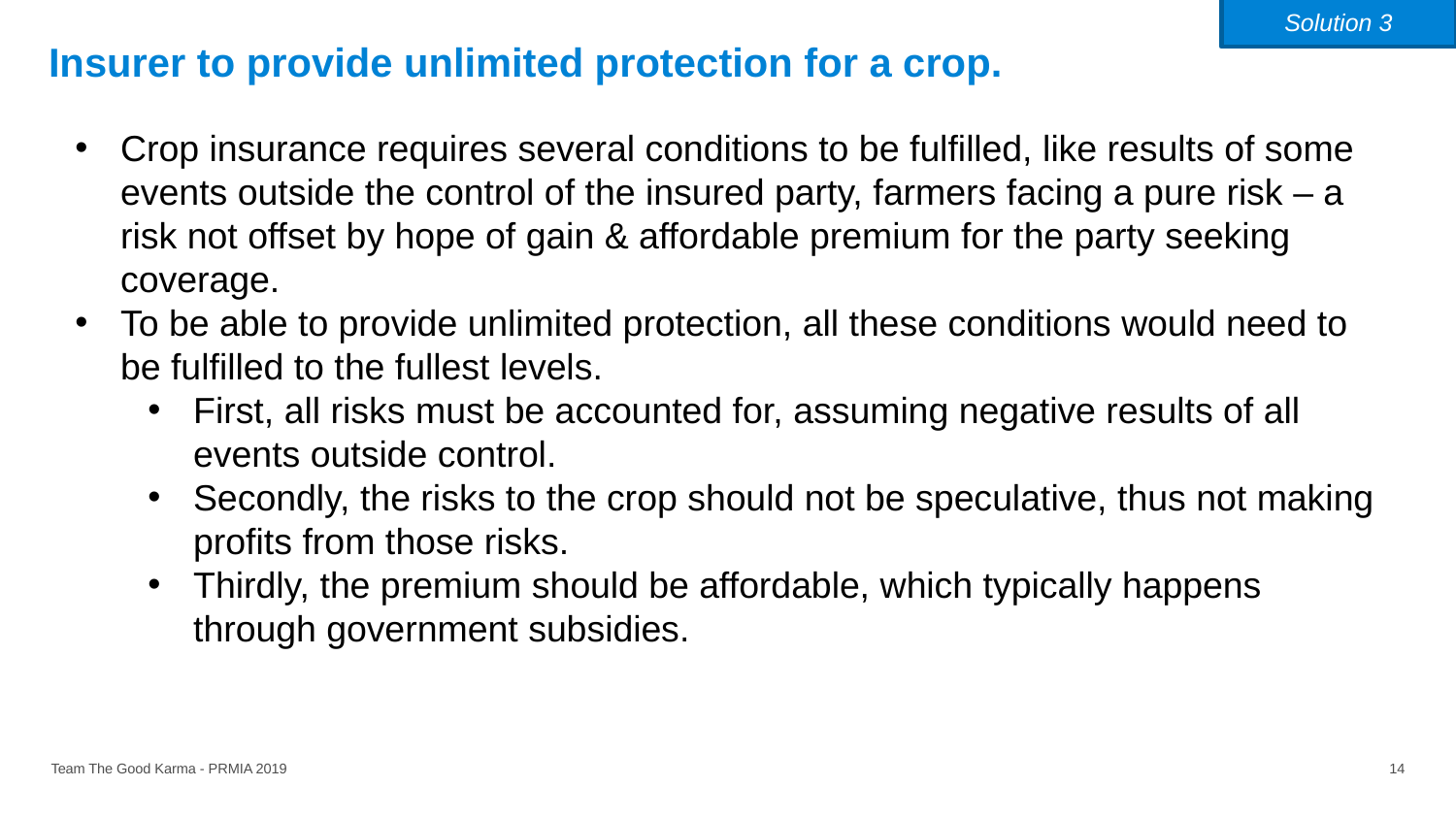

Solution 3
# Insurer to provide unlimited protection for a crop.
Crop insurance requires several conditions to be fulfilled, like results of some events outside the control of the insured party, farmers facing a pure risk – a risk not offset by hope of gain & affordable premium for the party seeking coverage.
To be able to provide unlimited protection, all these conditions would need to be fulfilled to the fullest levels.
First, all risks must be accounted for, assuming negative results of all events outside control.
Secondly, the risks to the crop should not be speculative, thus not making profits from those risks.
Thirdly, the premium should be affordable, which typically happens through government subsidies.

Team The Good Karma - PRMIA 2019
14